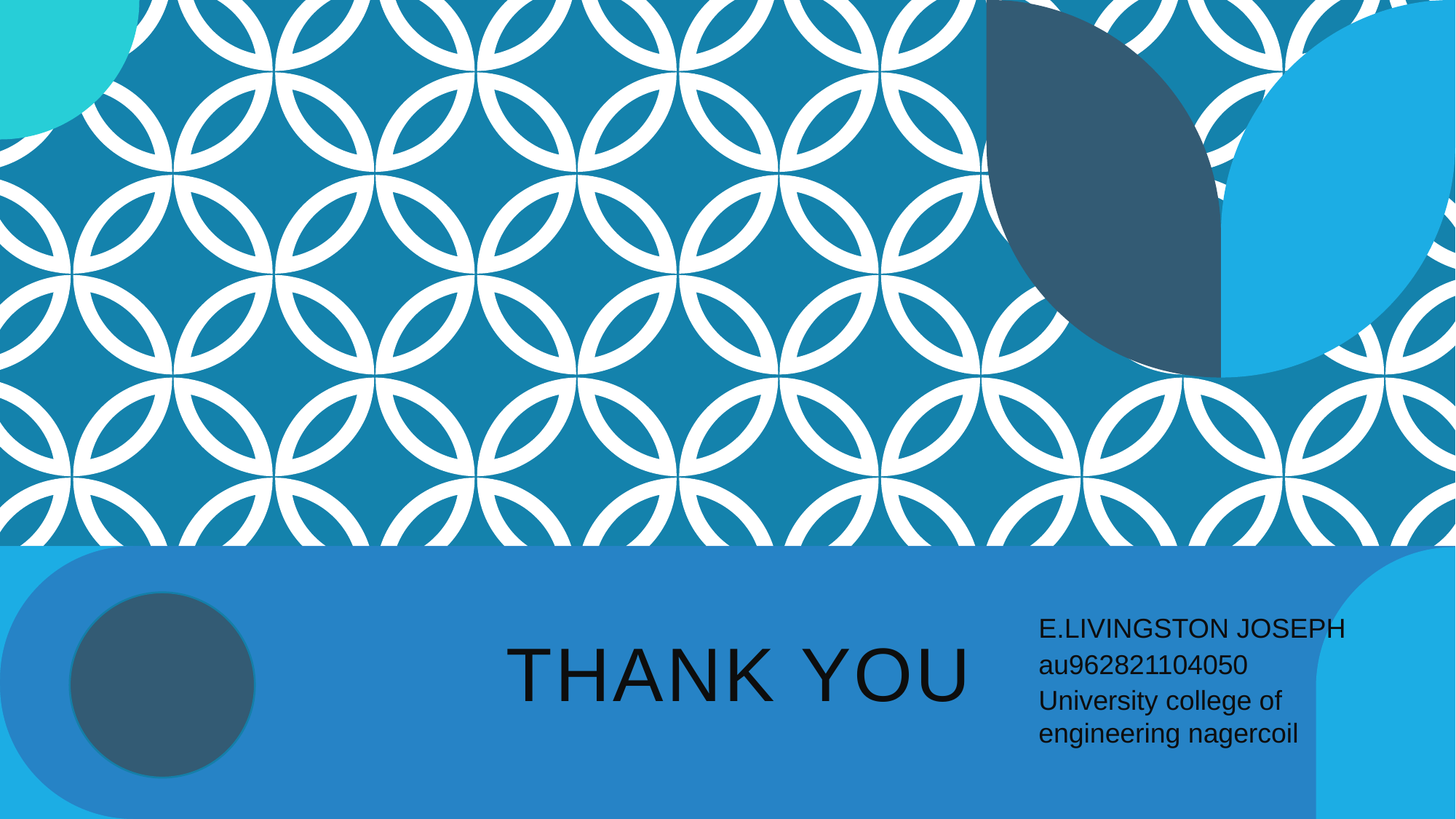

# Thank you
E.LIVINGSTON JOSEPH
au962821104050
University college of engineering nagercoil